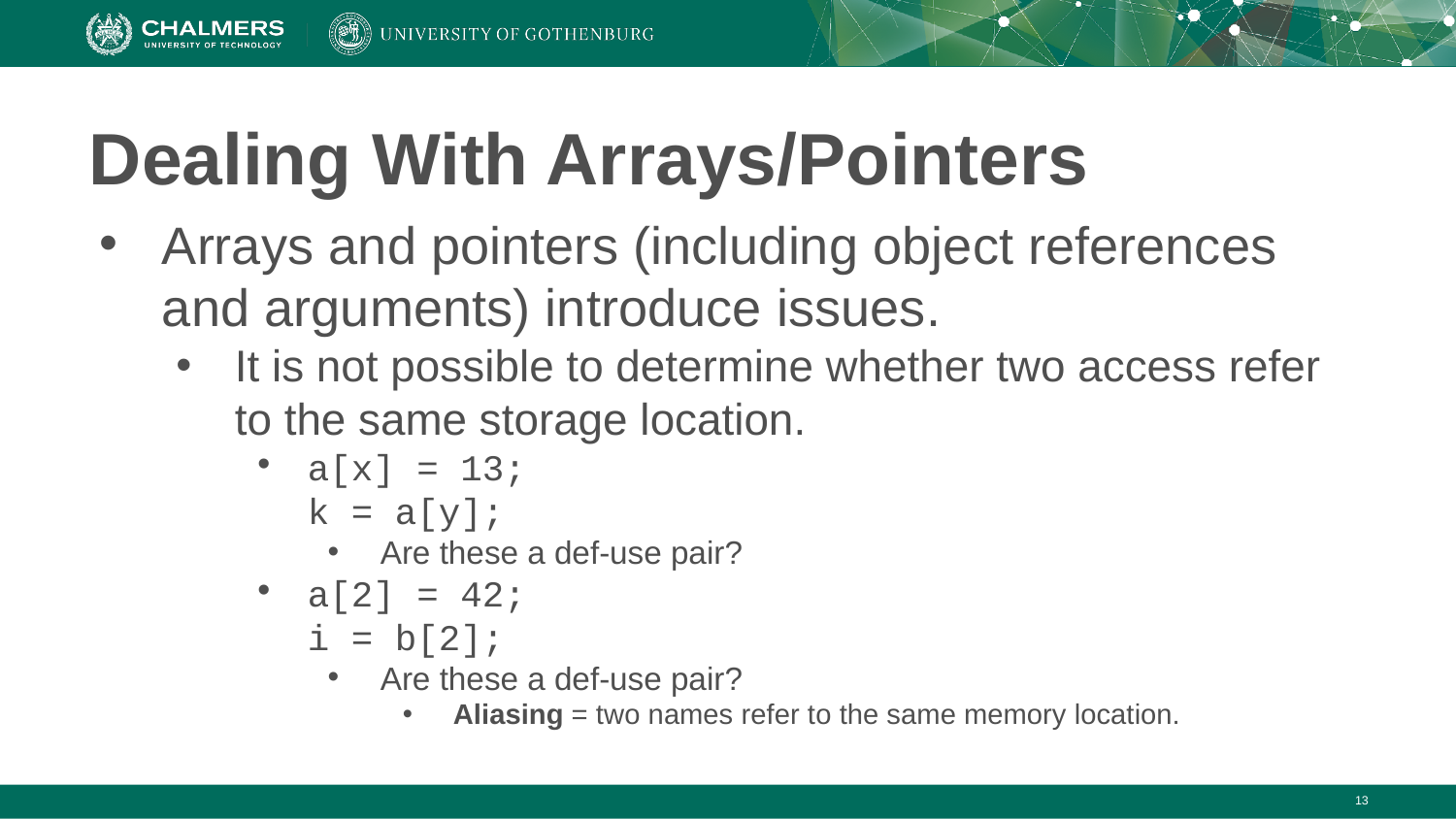

# Dealing With Arrays/Pointers
Arrays and pointers (including object references and arguments) introduce issues.
It is not possible to determine whether two access refer to the same storage location.
a[x] = 13;
k = a[y];
Are these a def-use pair?
a[2] = 42;
i = b[2];
Are these a def-use pair?
Aliasing = two names refer to the same memory location.
13